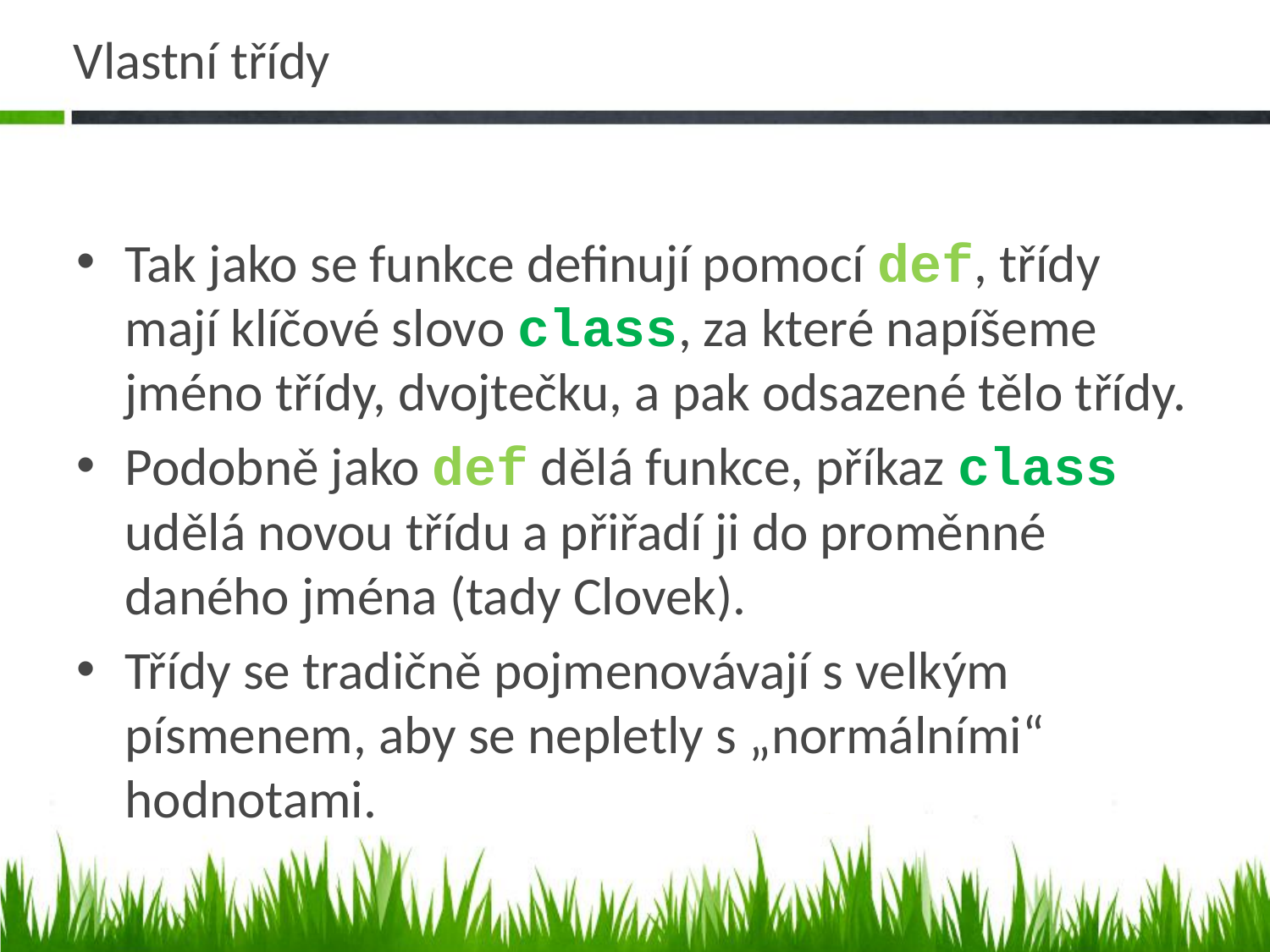

# Vlastní třídy
Tak jako se funkce definují pomocí def, třídy mají klíčové slovo class, za které napíšeme jméno třídy, dvojtečku, a pak odsazené tělo třídy.
Podobně jako def dělá funkce, příkaz class udělá novou třídu a přiřadí ji do proměnné daného jména (tady Clovek).
Třídy se tradičně pojmenovávají s velkým písmenem, aby se nepletly s „normálními“ hodnotami.